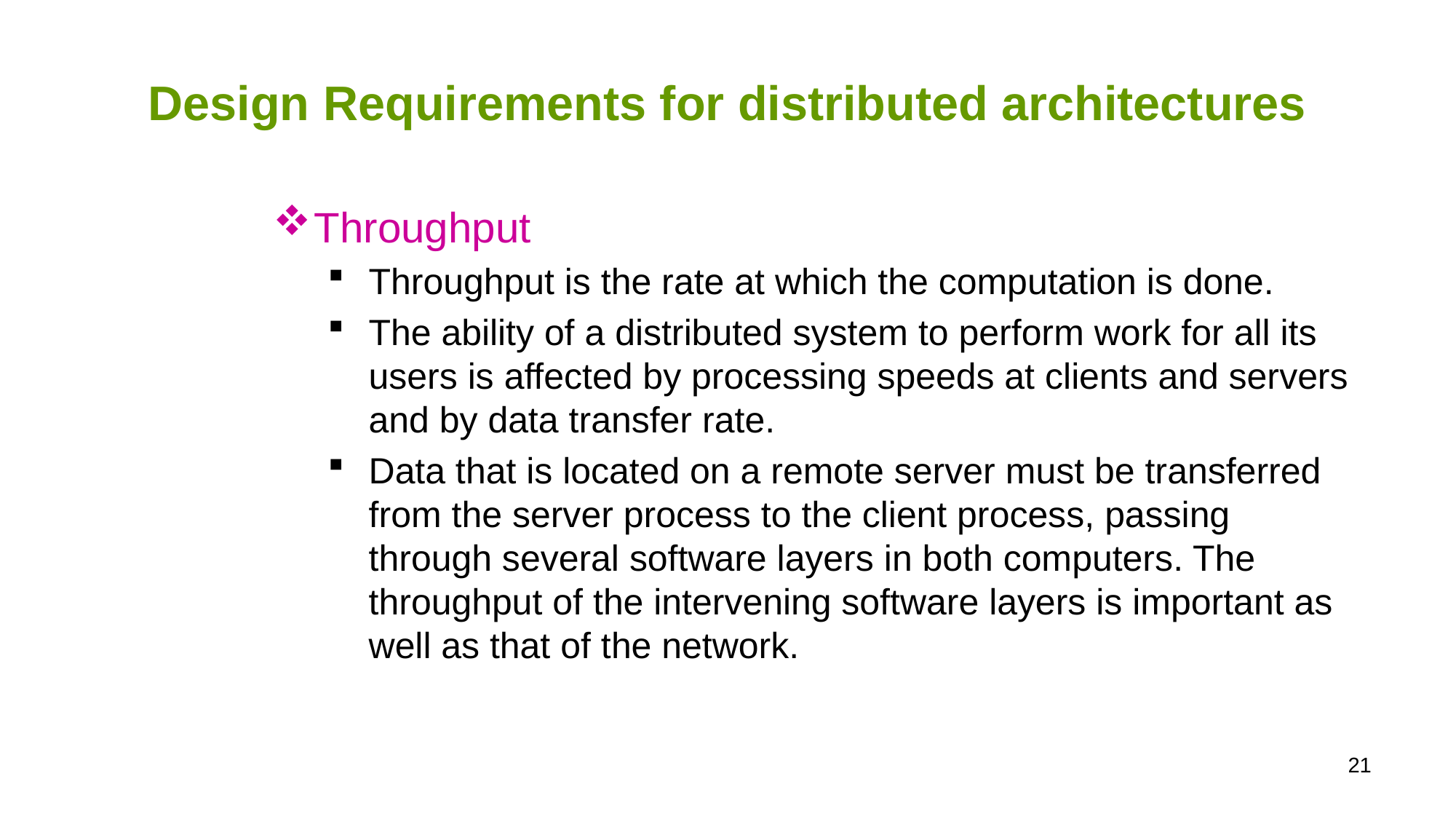

# Design Requirements for distributed architectures
Throughput
Throughput is the rate at which the computation is done.
The ability of a distributed system to perform work for all its users is affected by processing speeds at clients and servers and by data transfer rate.
Data that is located on a remote server must be transferred from the server process to the client process, passing through several software layers in both computers. The throughput of the intervening software layers is important as well as that of the network.
21